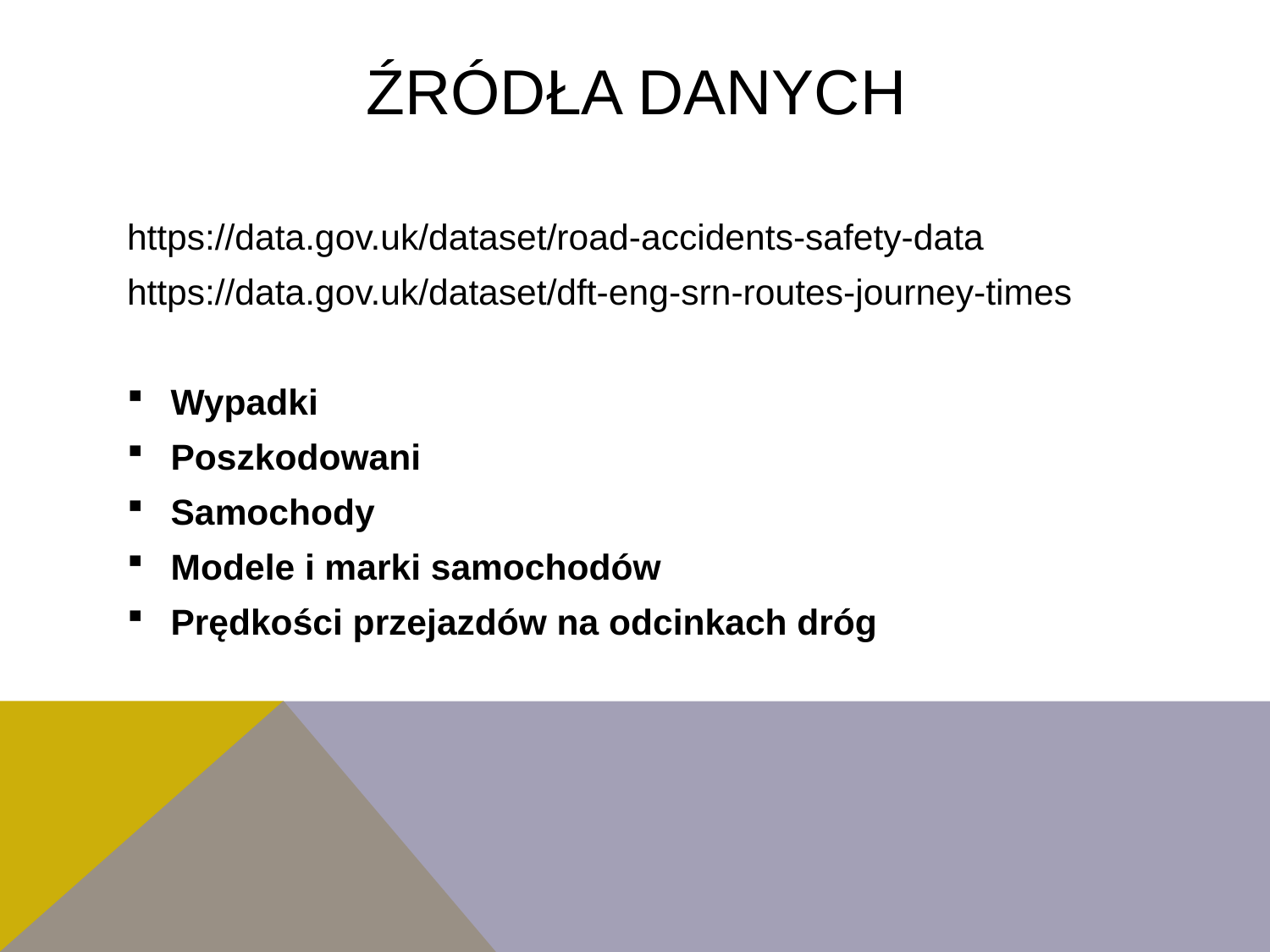

# Źródła danych

https://data.gov.uk/dataset/road-accidents-safety-data
https://data.gov.uk/dataset/dft-eng-srn-routes-journey-times

Wypadki
Poszkodowani
Samochody
Modele i marki samochodów
Prędkości przejazdów na odcinkach dróg